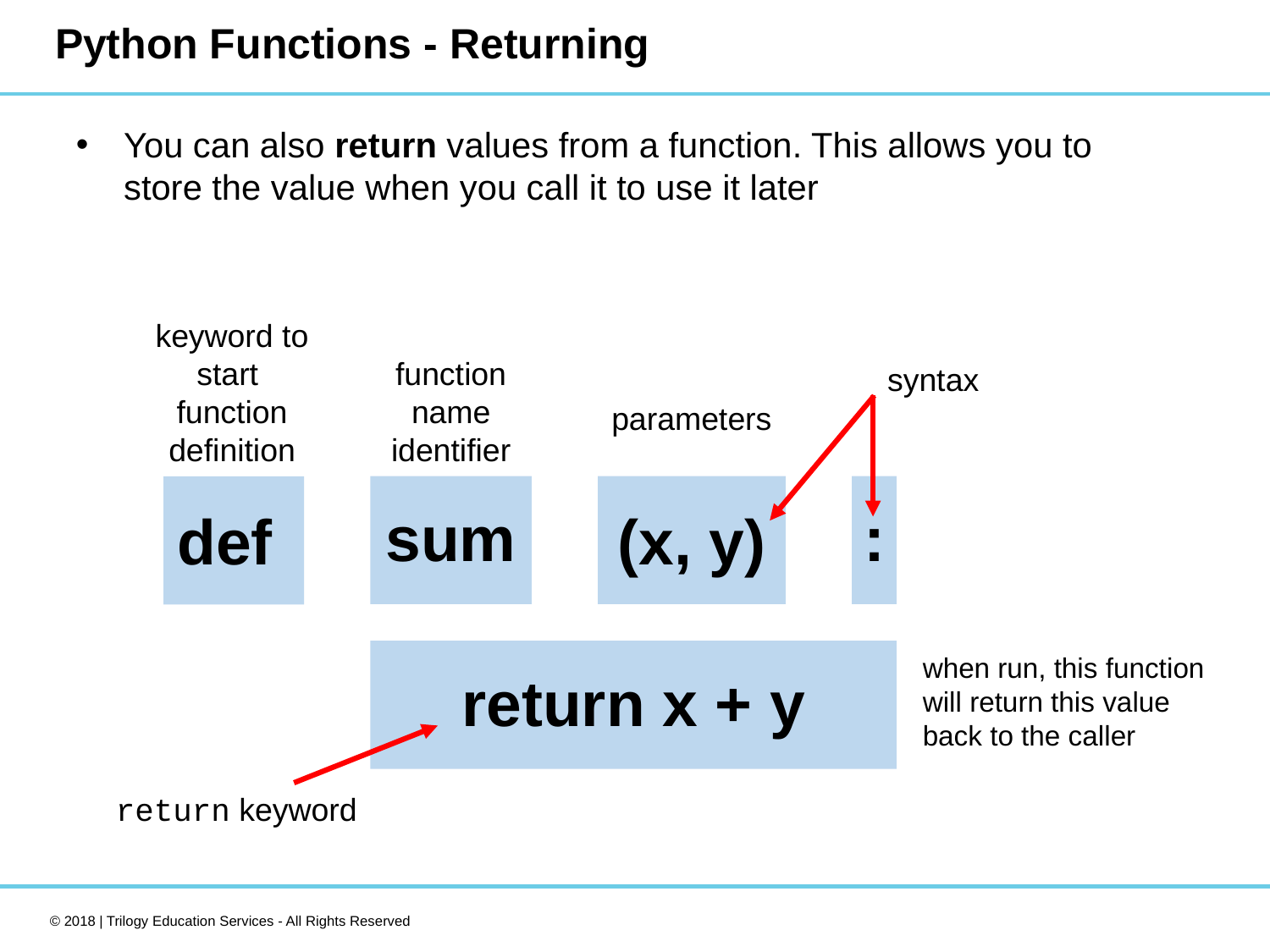

# Python Functions - Returning
You can also return values from a function. This allows you to store the value when you call it to use it later

keyword to start
function definition
function name
identifier
syntax
parameters

sum
:
(x, y)
def

when run, this function will return this value back to the caller
return x + y
return keyword